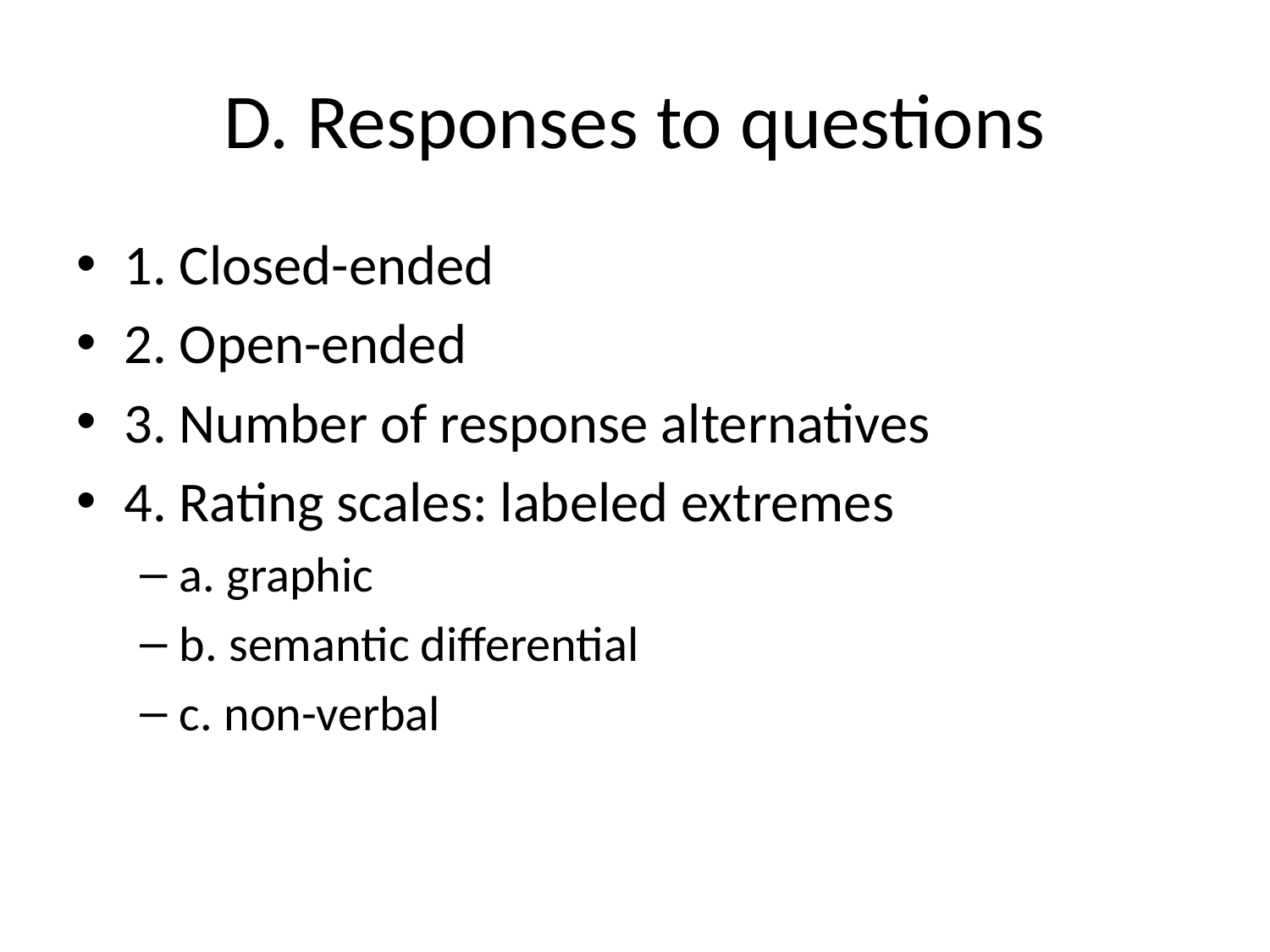

# D. Responses to questions
1. Closed-ended
2. Open-ended
3. Number of response alternatives
4. Rating scales: labeled extremes
a. graphic
b. semantic differential
c. non-verbal